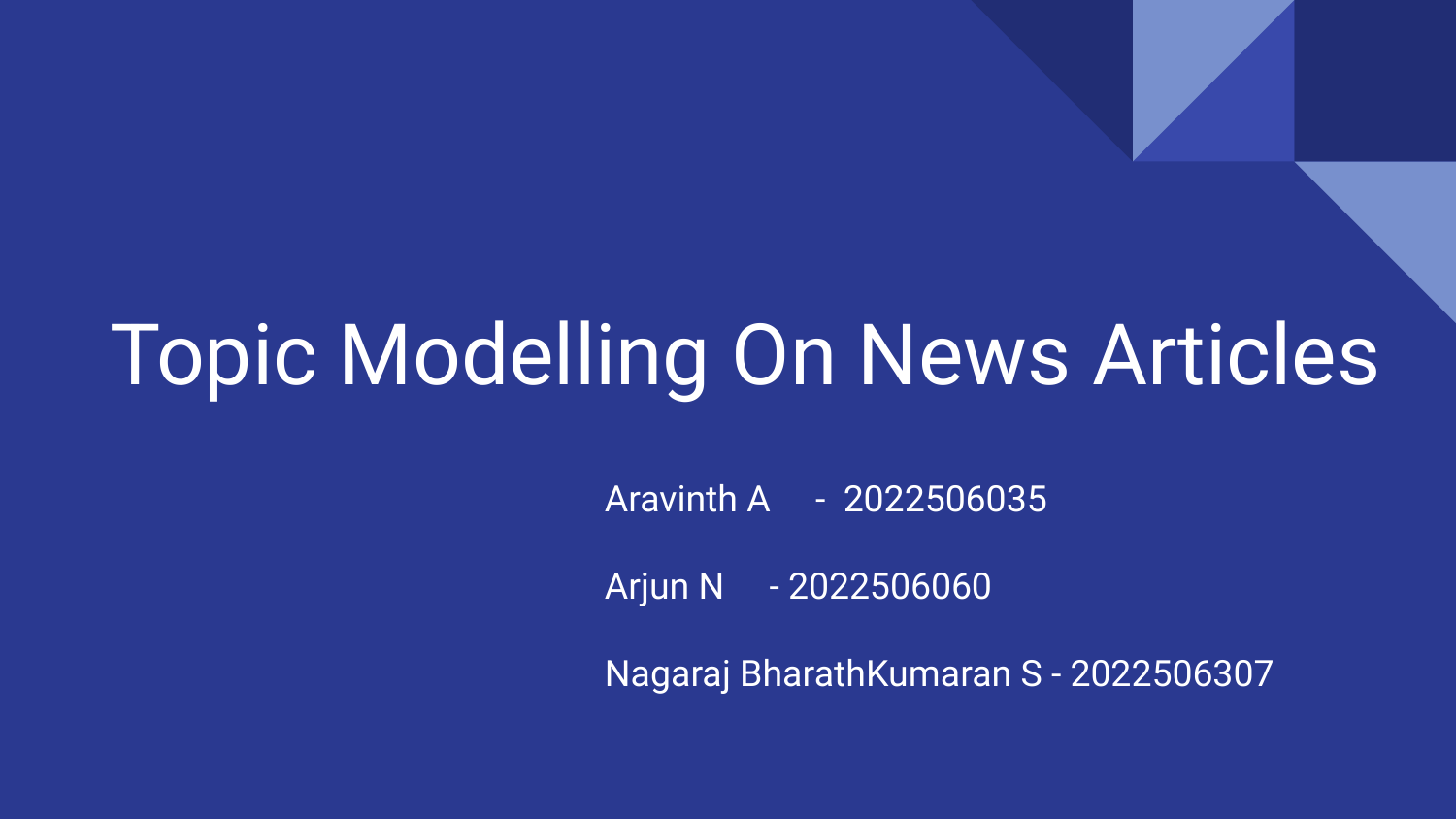

# Topic Modelling On News Articles
Aravinth A     -  2022506035

Arjun N     - 2022506060

Nagaraj BharathKumaran S - 2022506307